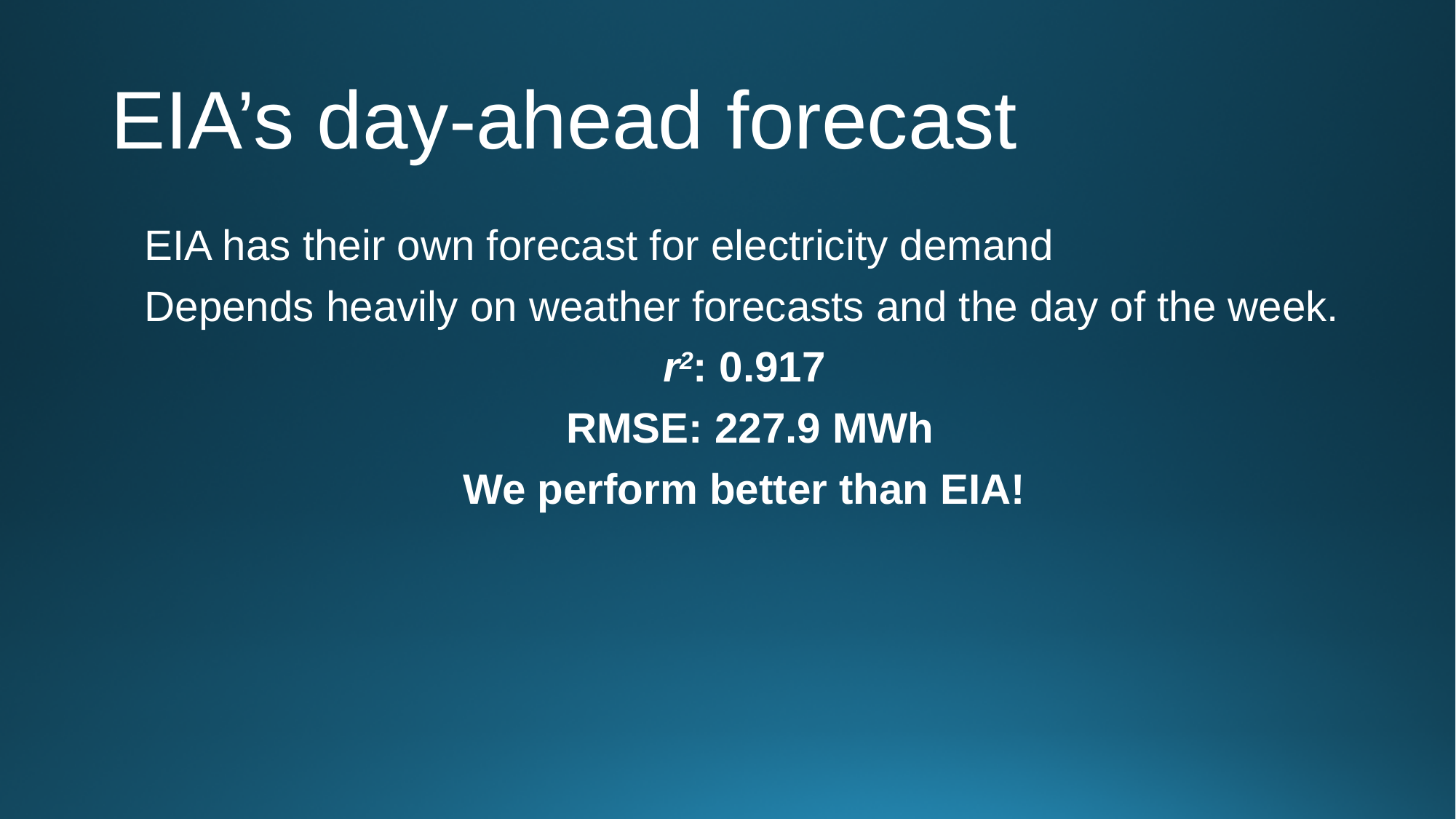

# EIA’s day-ahead forecast
EIA has their own forecast for electricity demand
Depends heavily on weather forecasts and the day of the week.
r2: 0.917
 RMSE: 227.9 MWh
We perform better than EIA!